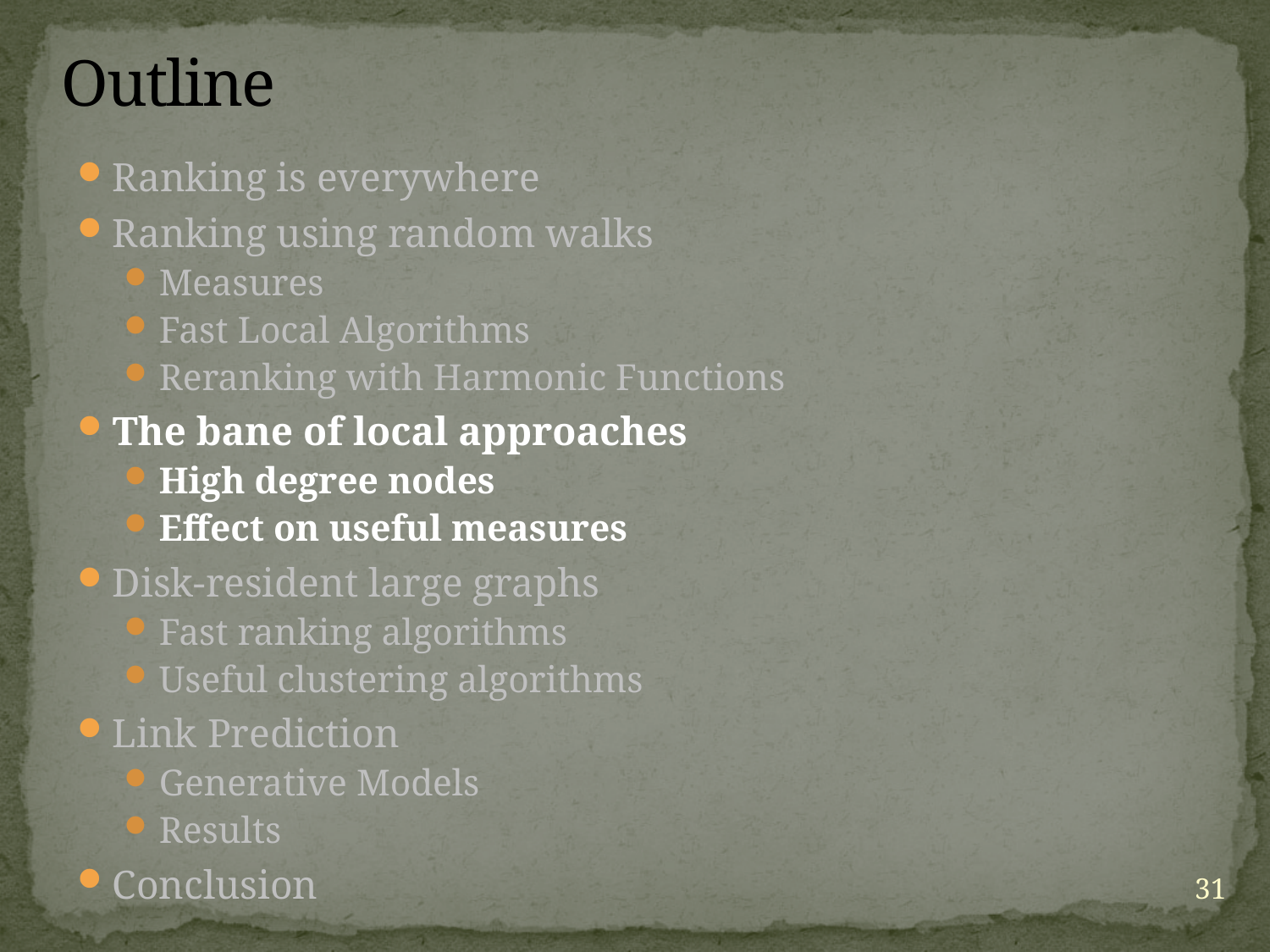

# Outline
Ranking is everywhere
Ranking using random walks
Measures
Fast Local Algorithms
Reranking with Harmonic Functions
The bane of local approaches
High degree nodes
Effect on useful measures
Disk-resident large graphs
Fast ranking algorithms
Useful clustering algorithms
Link Prediction
Generative Models
Results
Conclusion
31